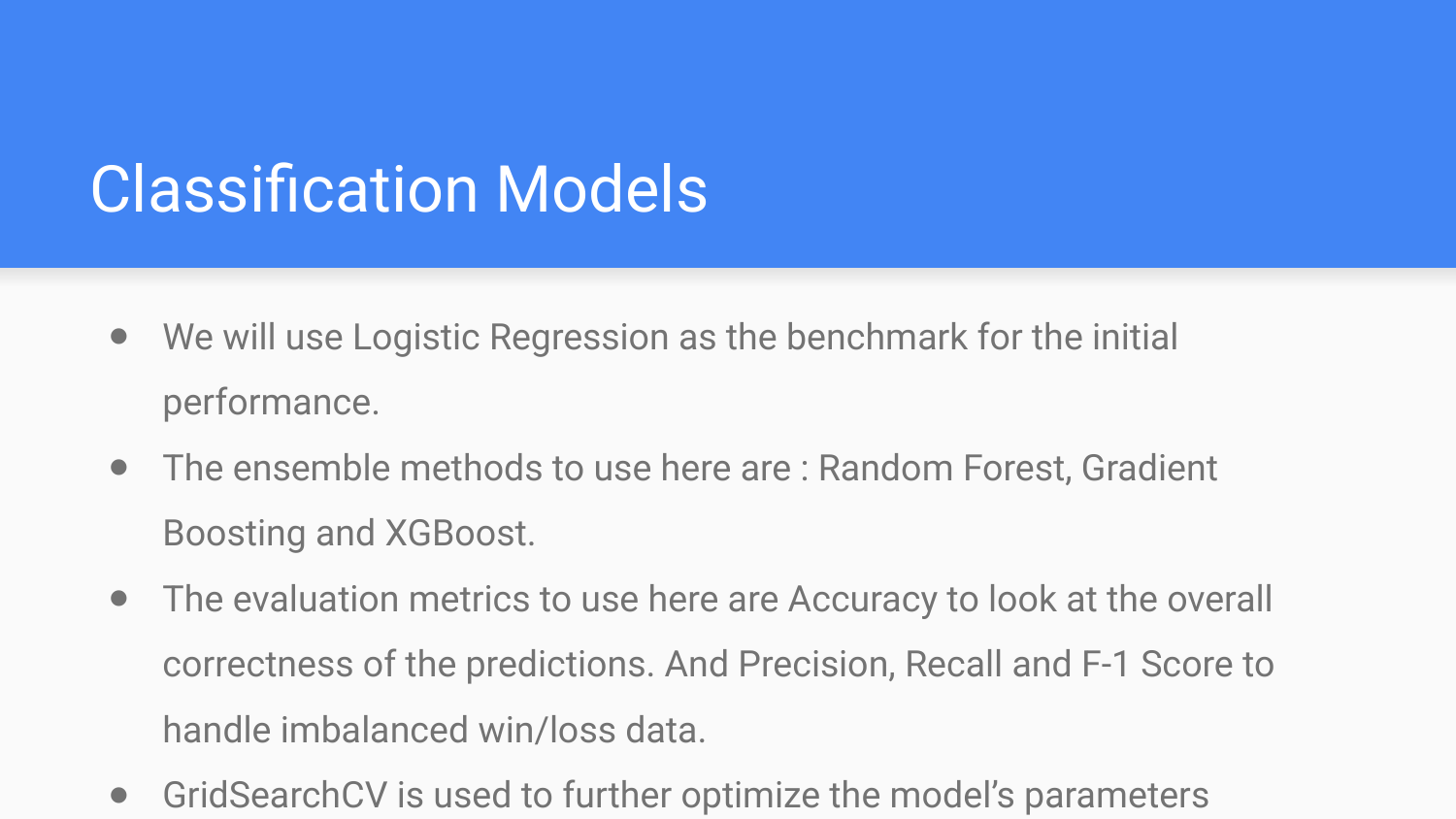

# Classification Models
We will use Logistic Regression as the benchmark for the initial performance.
The ensemble methods to use here are : Random Forest, Gradient Boosting and XGBoost.
The evaluation metrics to use here are Accuracy to look at the overall correctness of the predictions. And Precision, Recall and F-1 Score to handle imbalanced win/loss data.
GridSearchCV is used to further optimize the model’s parameters